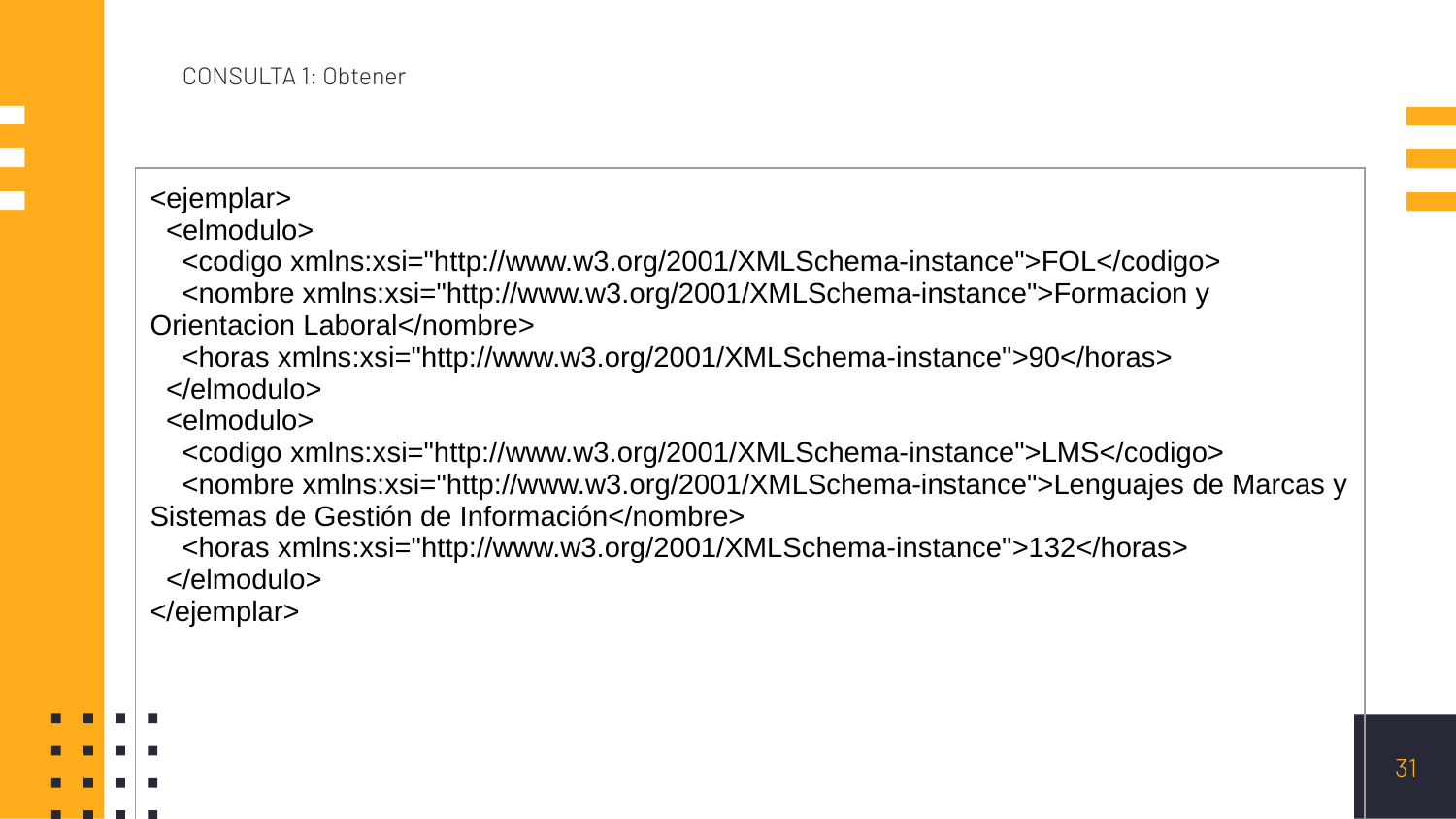

CONSULTA 1: Obtener

| <ejemplar> <elmodulo> <codigo xmlns:xsi="http://www.w3.org/2001/XMLSchema-instance">FOL</codigo> <nombre xmlns:xsi="http://www.w3.org/2001/XMLSchema-instance">Formacion y Orientacion Laboral</nombre> <horas xmlns:xsi="http://www.w3.org/2001/XMLSchema-instance">90</horas> </elmodulo> <elmodulo> <codigo xmlns:xsi="http://www.w3.org/2001/XMLSchema-instance">LMS</codigo> <nombre xmlns:xsi="http://www.w3.org/2001/XMLSchema-instance">Lenguajes de Marcas y Sistemas de Gestión de Información</nombre> <horas xmlns:xsi="http://www.w3.org/2001/XMLSchema-instance">132</horas> </elmodulo> </ejemplar> |
| --- |
31